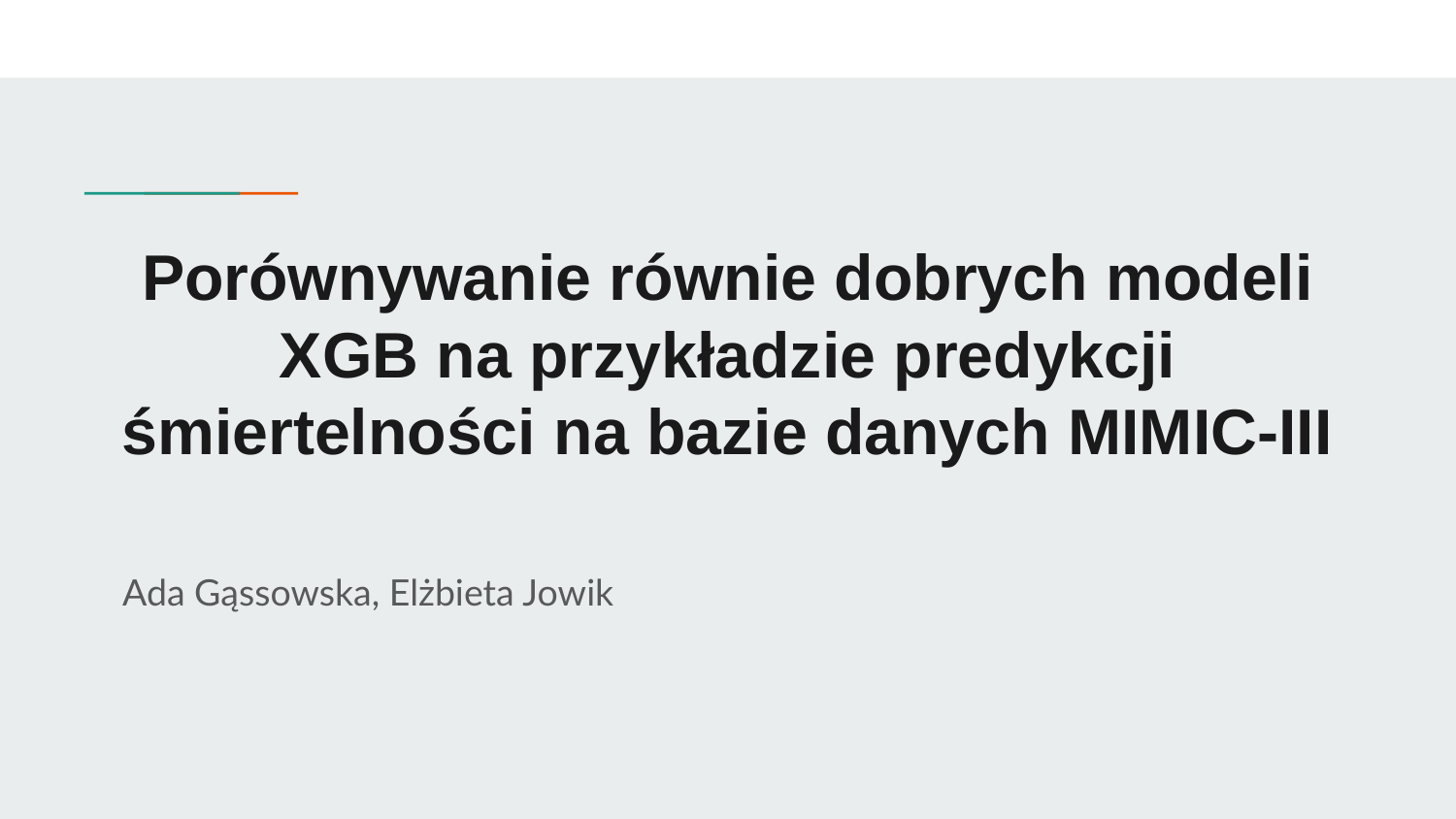

# Porównywanie równie dobrych modeli XGB na przykładzie predykcji śmiertelności na bazie danych MIMIC-III
Ada Gąssowska, Elżbieta Jowik